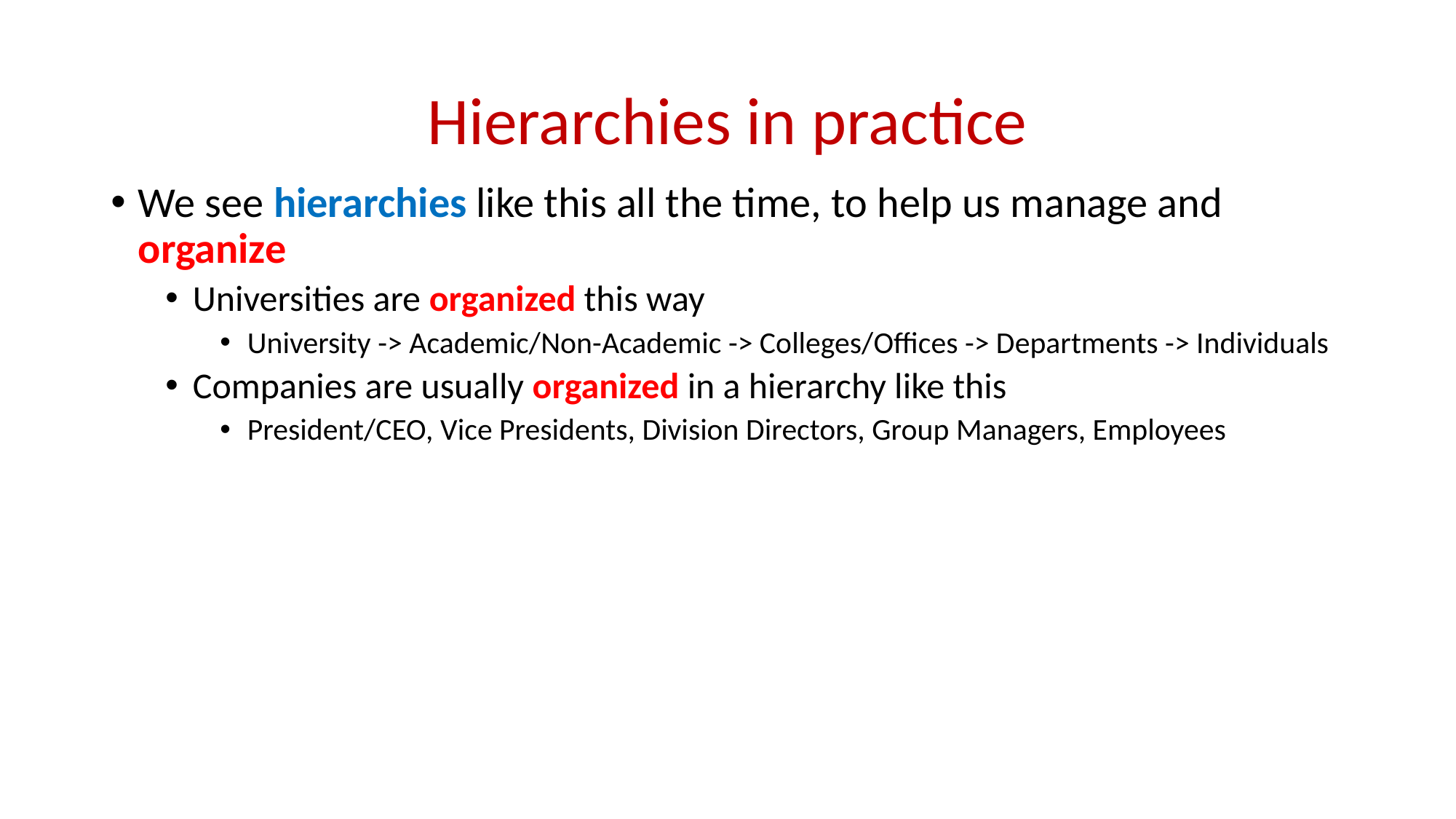

# Hierarchies in practice
We see hierarchies like this all the time, to help us manage and organize
Universities are organized this way
University -> Academic/Non-Academic -> Colleges/Offices -> Departments -> Individuals
Companies are usually organized in a hierarchy like this
President/CEO, Vice Presidents, Division Directors, Group Managers, Employees